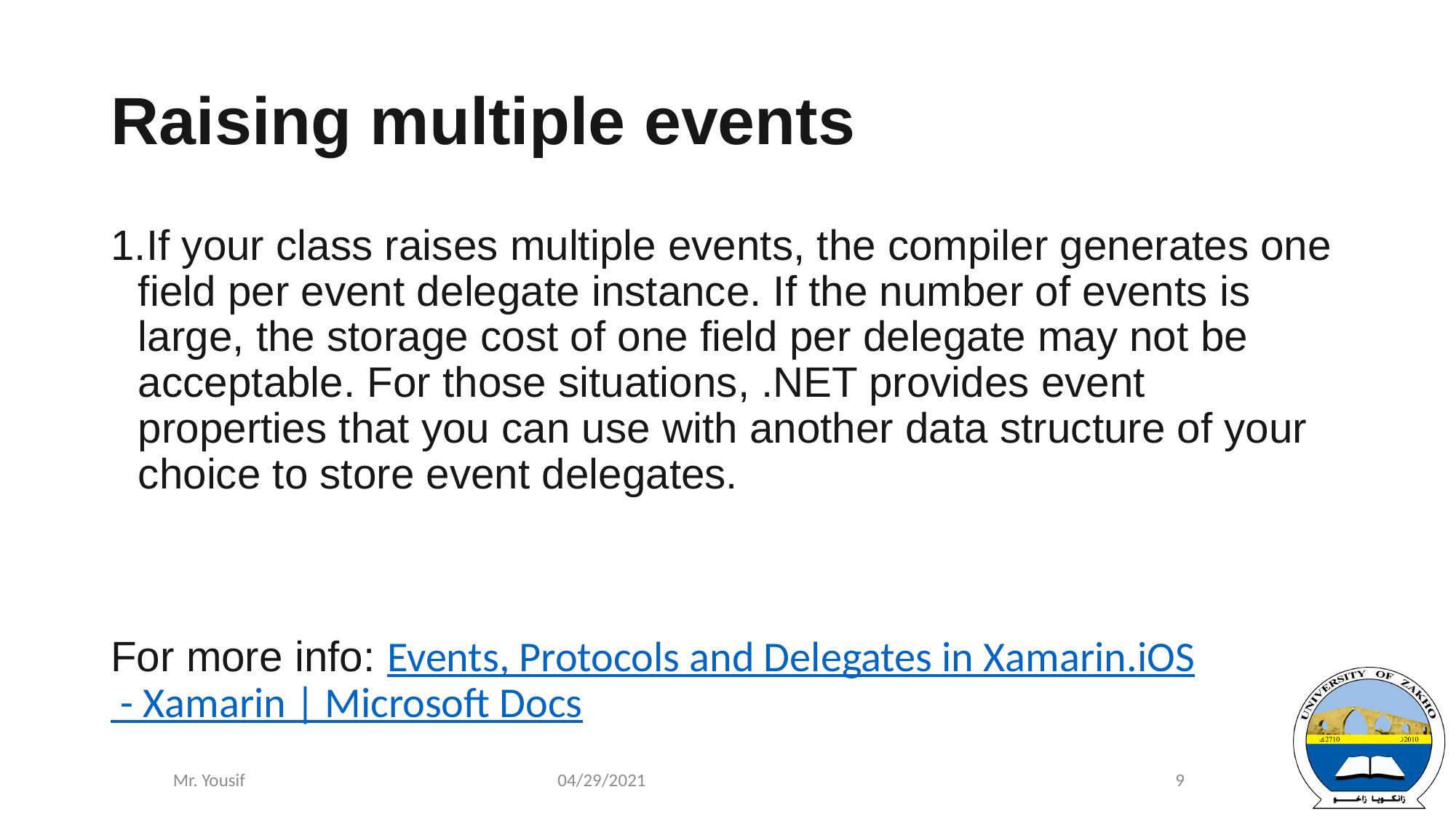

# Raising multiple events
If your class raises multiple events, the compiler generates one field per event delegate instance. If the number of events is large, the storage cost of one field per delegate may not be acceptable. For those situations, .NET provides event properties that you can use with another data structure of your choice to store event delegates.

For more info: Events, Protocols and Delegates in Xamarin.iOS - Xamarin | Microsoft Docs
04/29/2021
9
Mr. Yousif